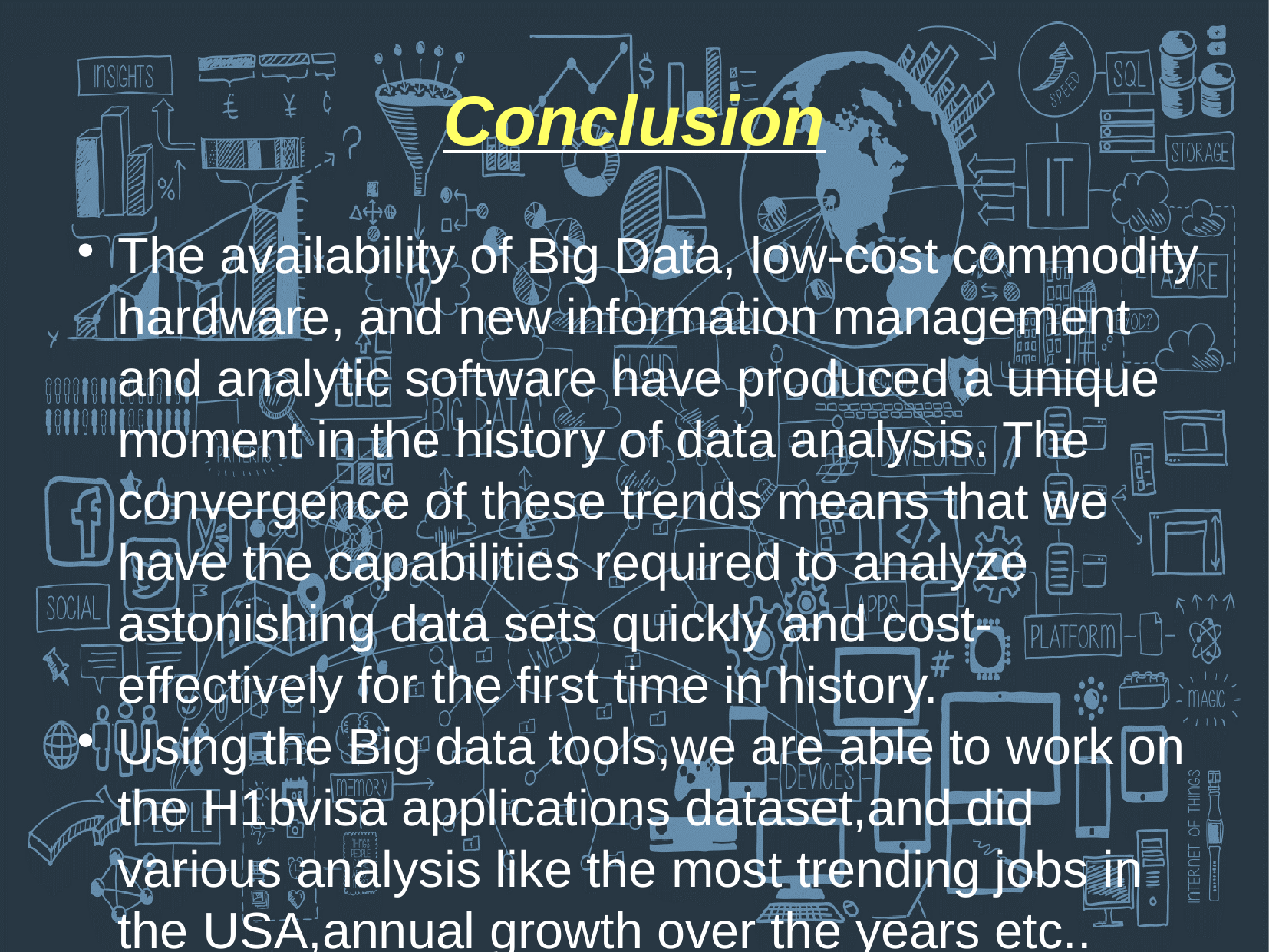

Conclusion
The availability of Big Data, low-cost commodity hardware, and new information management and analytic software have produced a unique moment in the history of data analysis. The convergence of these trends means that we have the capabilities required to analyze astonishing data sets quickly and cost-effectively for the first time in history.
Using the Big data tools,we are able to work on  the H1bvisa applications dataset,and did various analysis like the most trending jobs in the USA,annual growth over the years etc..
The Age of Big Data is here, and these are truly revolutionary times if both business and technology professionals continue to work together and deliver on the promise.